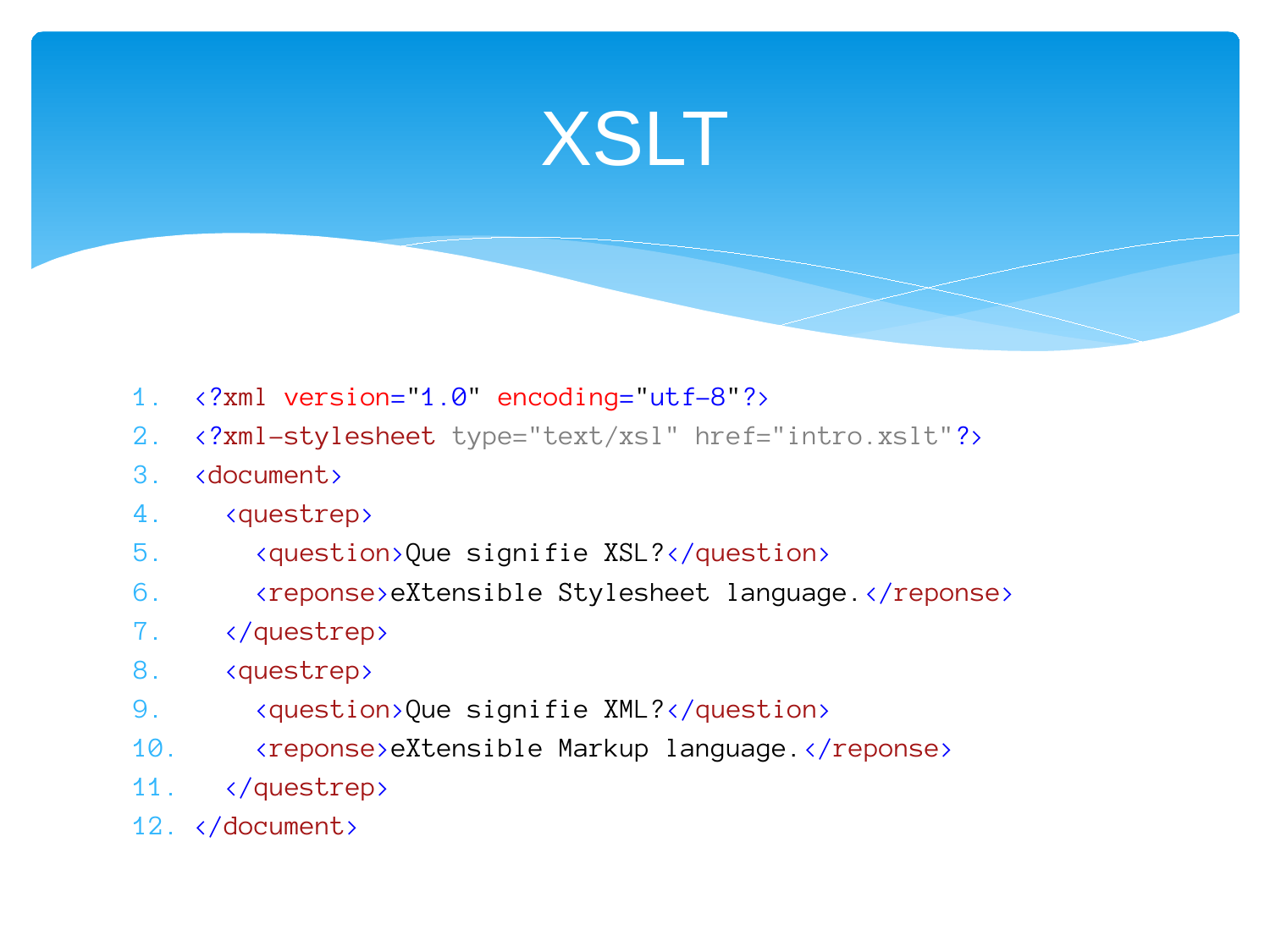

# XSLT
<?xml version="1.0" encoding="utf-8"?>
<?xml-stylesheet type="text/xsl" href="intro.xslt"?>
<document>
  <questrep>
    <question>Que signifie XSL?</question>
    <reponse>eXtensible Stylesheet language.</reponse>
  </questrep>
  <questrep>
    <question>Que signifie XML?</question>
    <reponse>eXtensible Markup language.</reponse>
  </questrep>
</document>